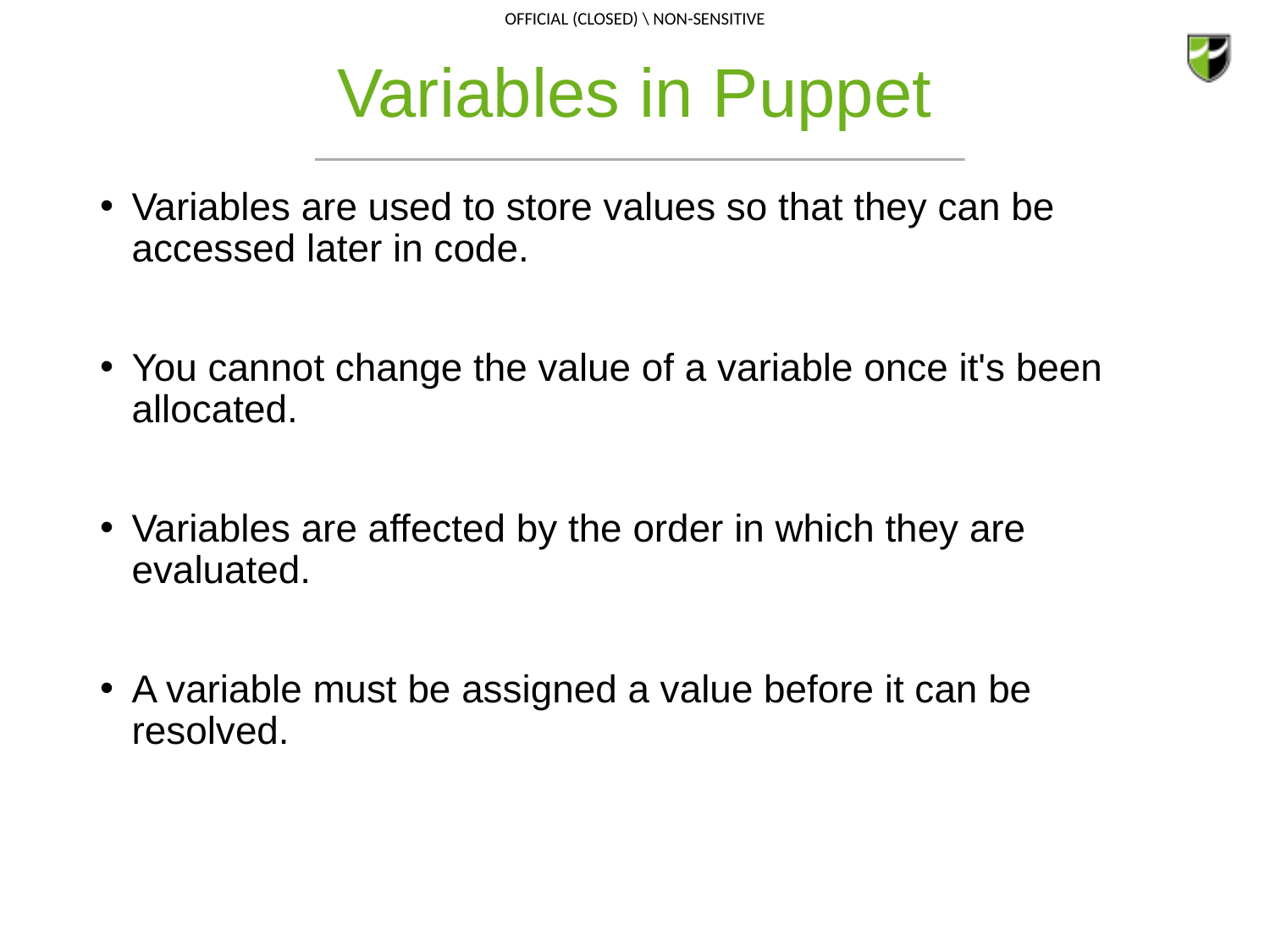

# Variables in Puppet
Variables are used to store values so that they can be accessed later in code.

You cannot change the value of a variable once it's been allocated.

Variables are affected by the order in which they are evaluated.

A variable must be assigned a value before it can be resolved.